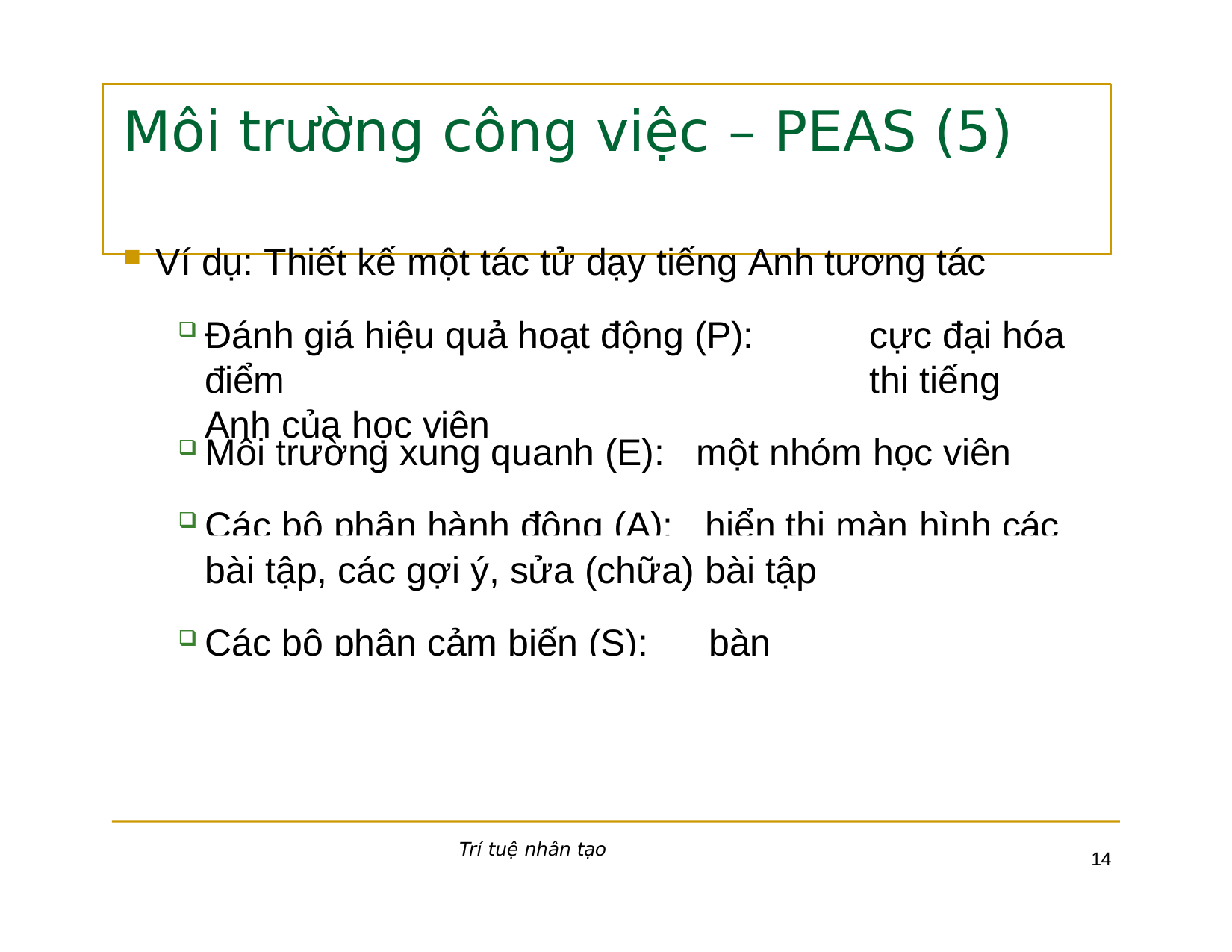

# Môi trường công việc – PEAS (5)
Ví dụ: Thiết kế một tác tử dạy tiếng Anh tương tác
Đánh giá hiệu quả hoạt động (P):	cực đại hóa điểm 	thi tiếng Anh của học viên
Môi trường xung quanh (E):
Các bộ phận hành động (A):
một nhóm học viên
hiển thị màn hình các

bài tập, các gợi ý, sửa (chữa) bài tập
Các bộ phận cảm biến (S):	bàn phím

Trí tuệ nhân tạo
14